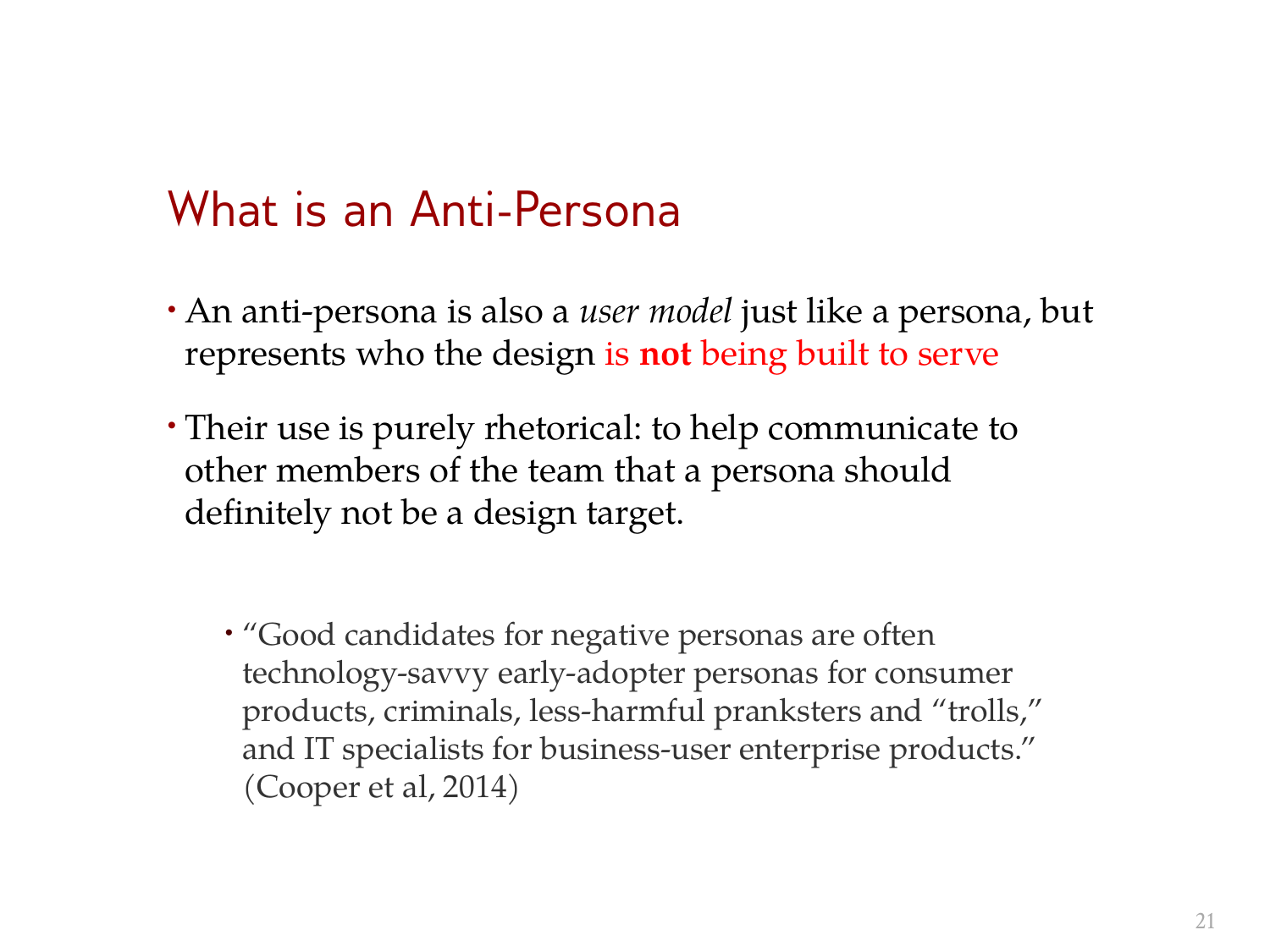

# What is an Anti-Persona
An anti-persona is also a user model just like a persona, but represents who the design is not being built to serve
Their use is purely rhetorical: to help communicate to other members of the team that a persona should definitely not be a design target.

“Good candidates for negative personas are often technology-savvy early-adopter personas for consumer products, criminals, less-harmful pranksters and “trolls,” and IT specialists for business-user enterprise products.” (Cooper et al, 2014)
21